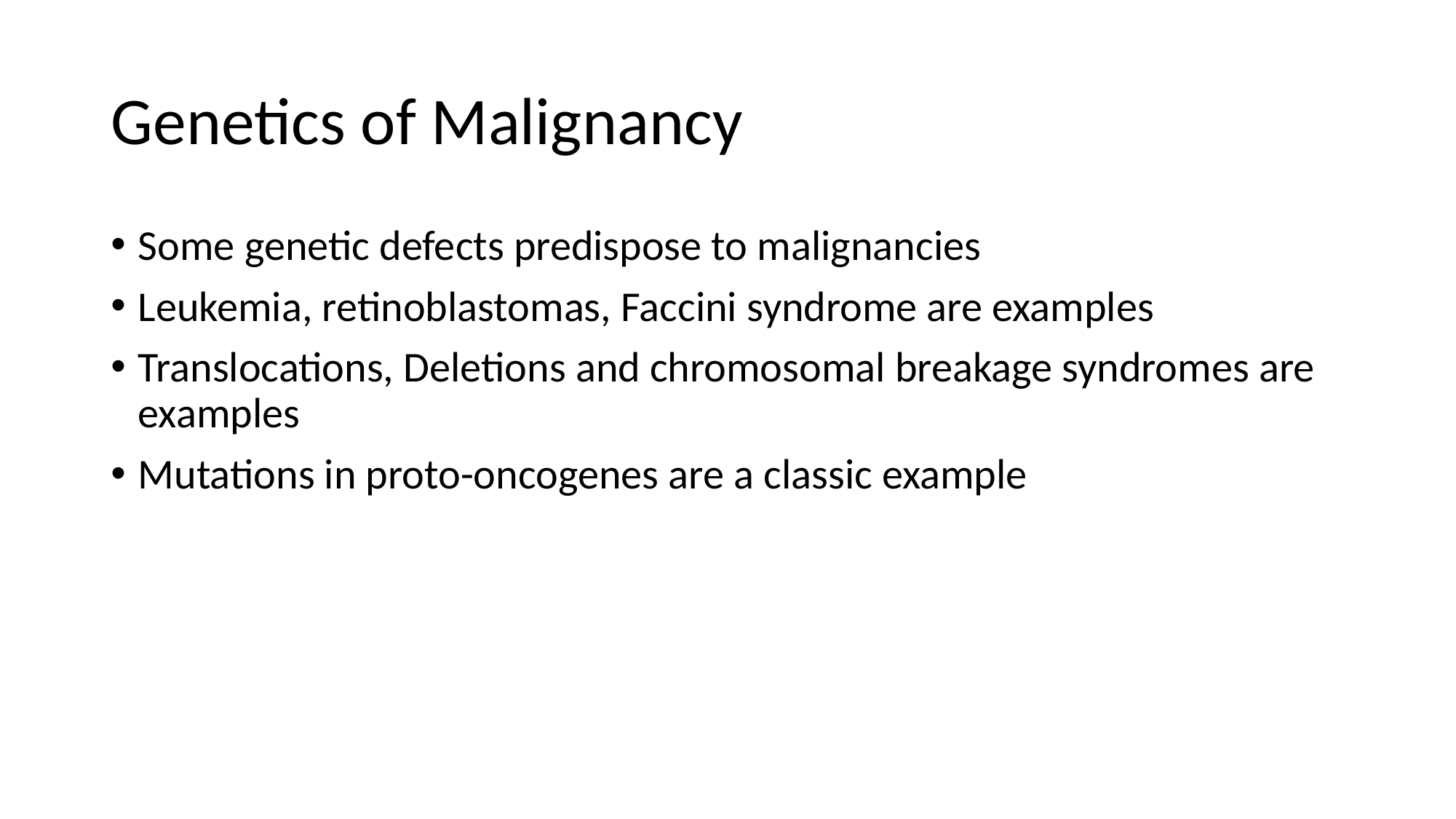

# Genetics of Malignancy
Some genetic defects predispose to malignancies
Leukemia, retinoblastomas, Faccini syndrome are examples
Translocations, Deletions and chromosomal breakage syndromes are examples
Mutations in proto-oncogenes are a classic example